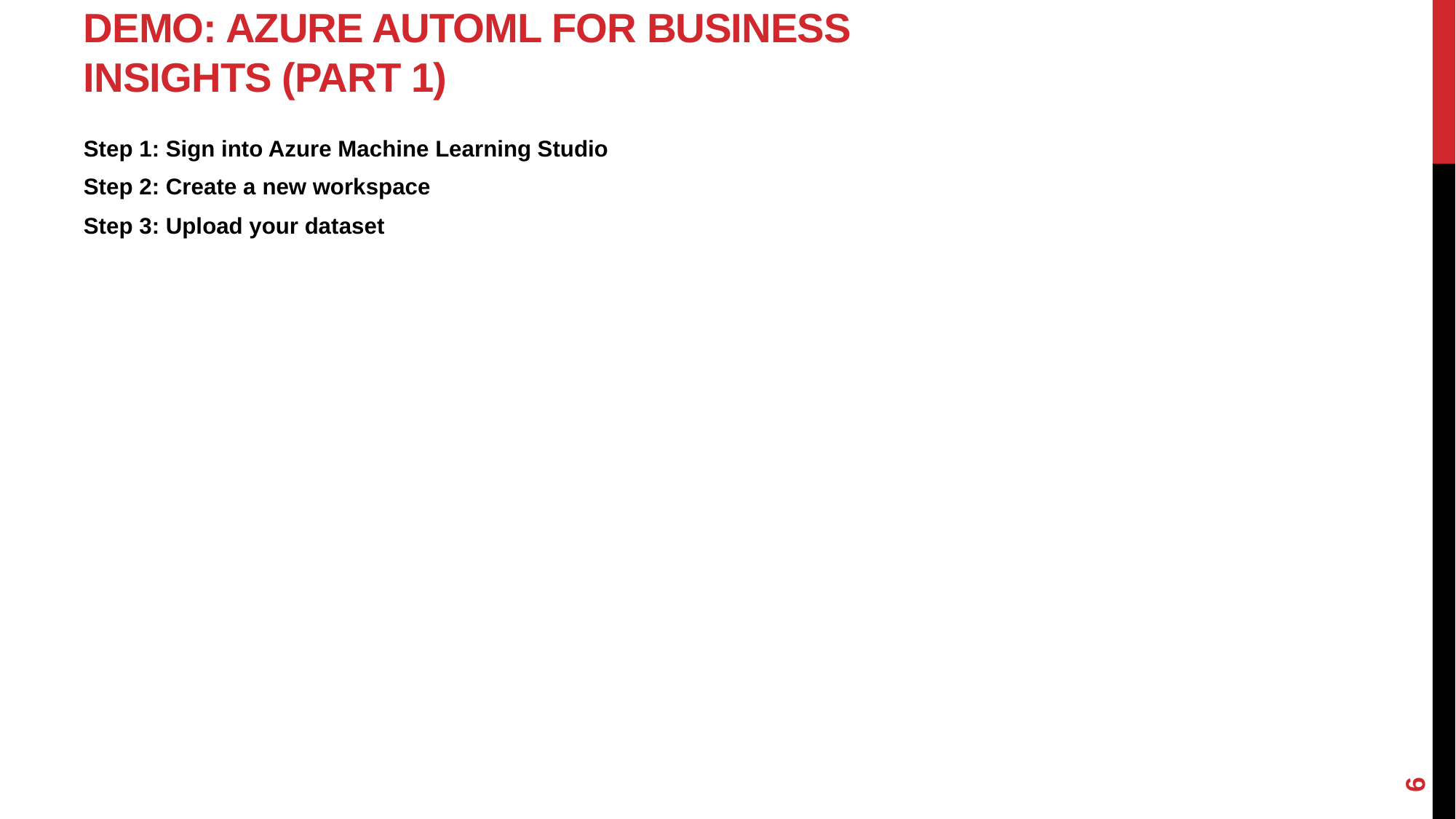

# Demo: Azure AutoML for Business Insights (Part 1)
Step 1: Sign into Azure Machine Learning Studio
Step 2: Create a new workspace
Step 3: Upload your dataset
6